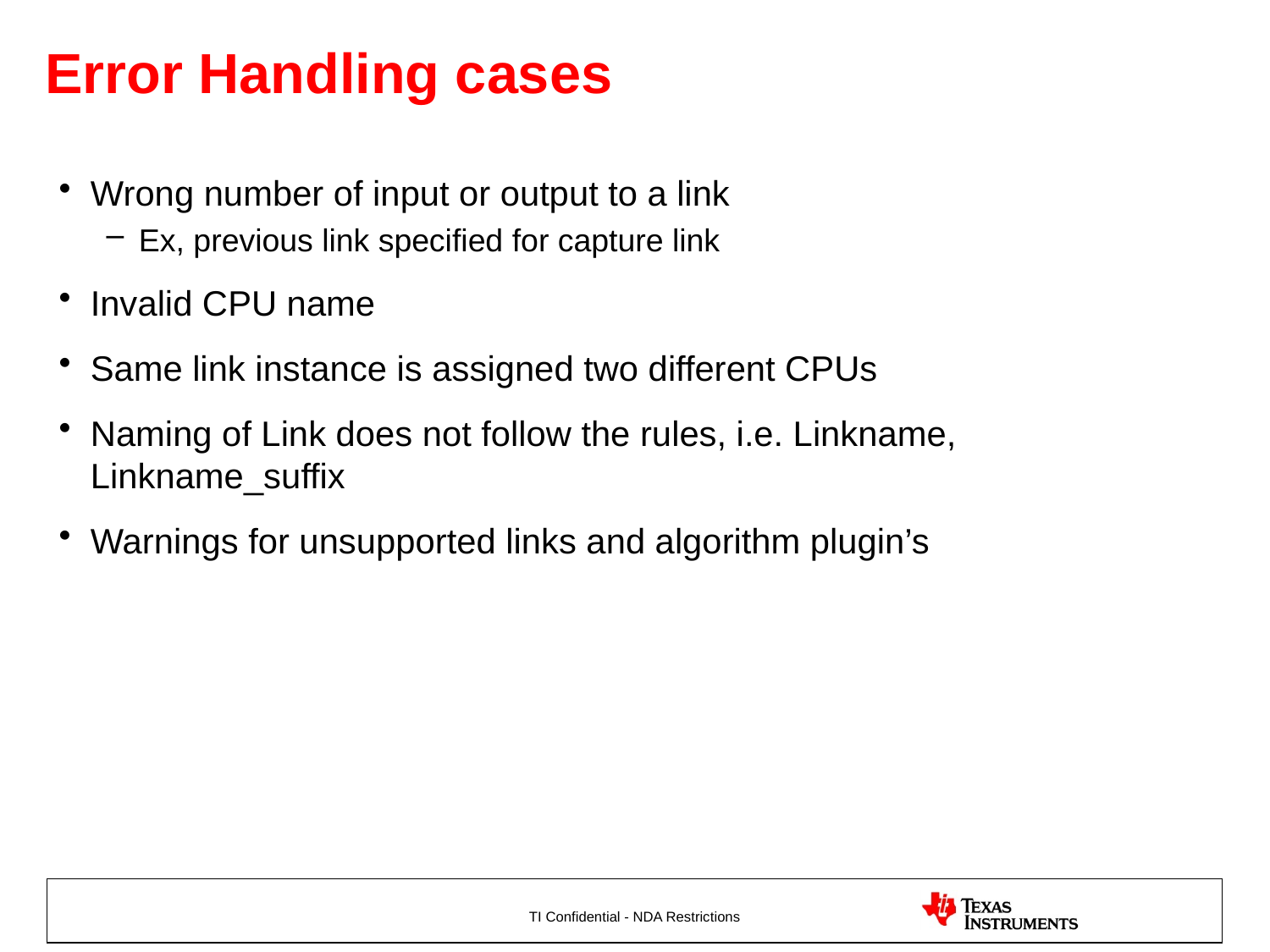

# Error Handling cases
Wrong number of input or output to a link
Ex, previous link specified for capture link
Invalid CPU name
Same link instance is assigned two different CPUs
Naming of Link does not follow the rules, i.e. Linkname, Linkname_suffix
Warnings for unsupported links and algorithm plugin’s